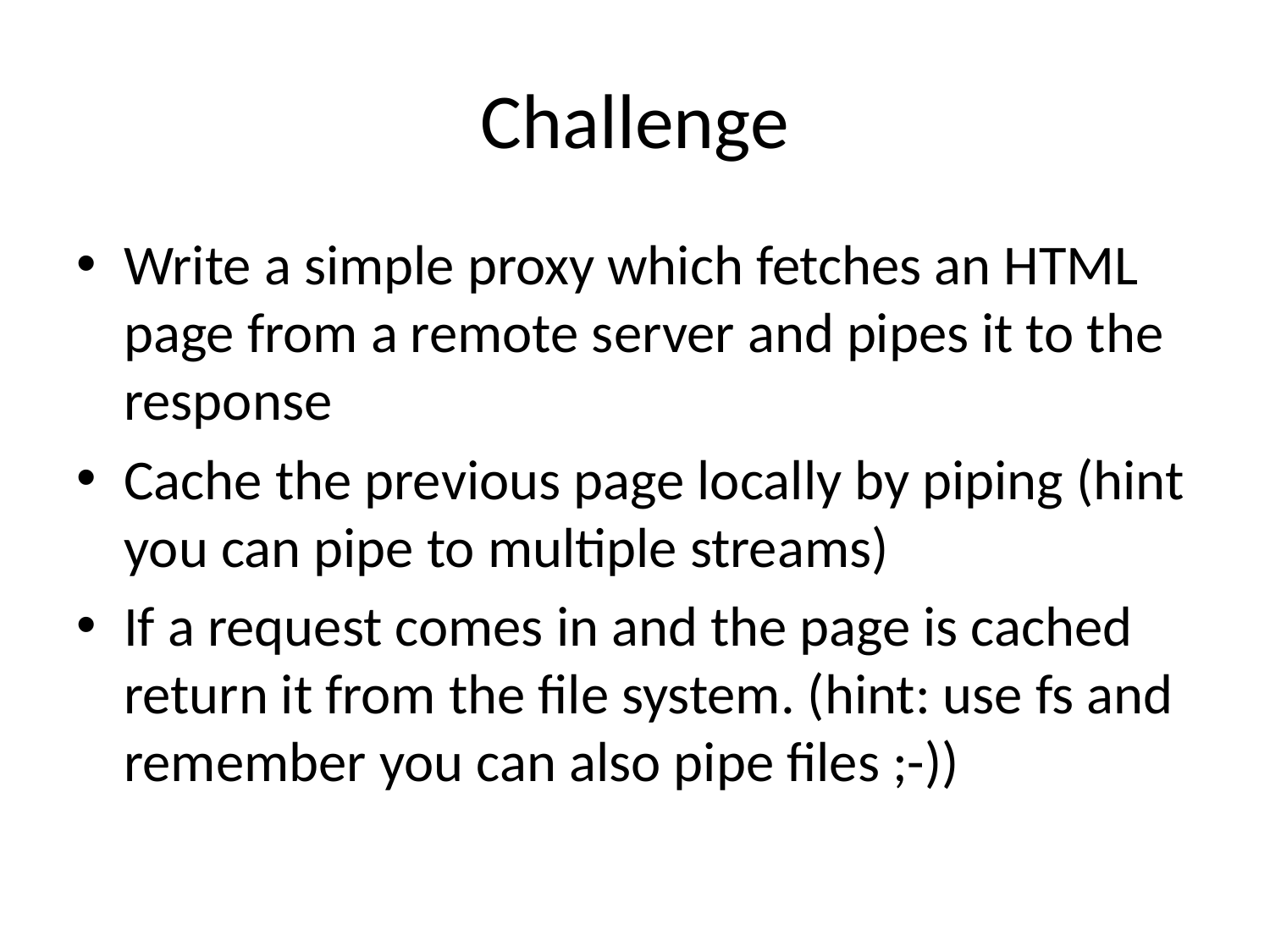

# Challenge
Write a simple proxy which fetches an HTML page from a remote server and pipes it to the response
Cache the previous page locally by piping (hint you can pipe to multiple streams)
If a request comes in and the page is cached return it from the file system. (hint: use fs and remember you can also pipe files ;-))